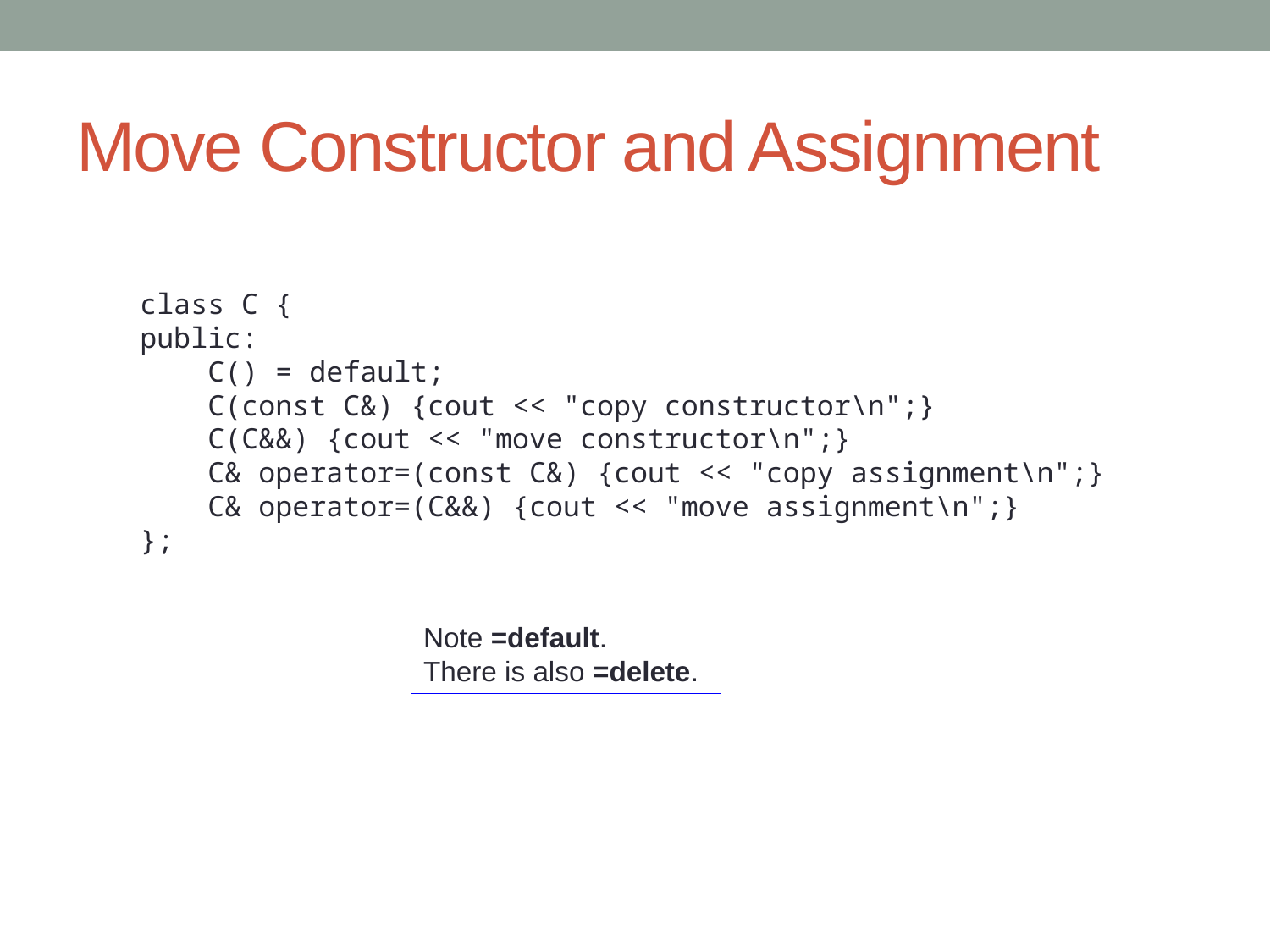

# Move Constructor and Assignment
class C {
public:
    C() = default;
    C(const C&) {cout << "copy constructor\n";}
    C(C&&) {cout << "move constructor\n";}
    C& operator=(const C&) {cout << "copy assignment\n";}
    C& operator=(C&&) {cout << "move assignment\n";}
};
Note =default.
There is also =delete.